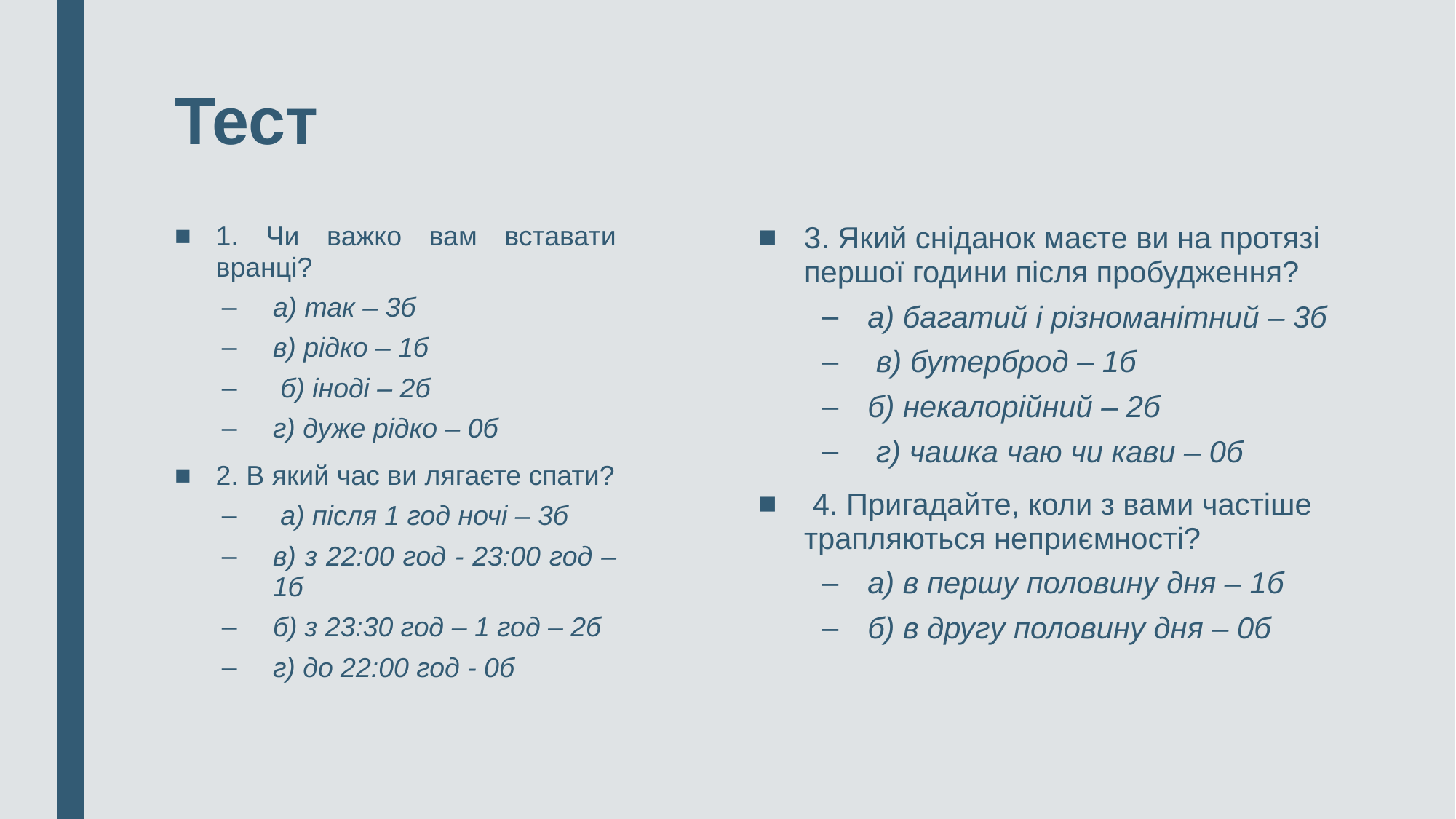

# Тест
1. Чи важко вам вставати вранці?
а) так – 3б
в) рідко – 1б
 б) іноді – 2б
г) дуже рідко – 0б
2. В який час ви лягаєте спати?
 а) після 1 год ночі – 3б
в) з 22:00 год - 23:00 год – 1б
б) з 23:30 год – 1 год – 2б
г) до 22:00 год - 0б
3. Який сніданок маєте ви на протязі першої години після пробудження?
а) багатий і різноманітний – 3б
 в) бутерброд – 1б
б) некалорійний – 2б
 г) чашка чаю чи кави – 0б
 4. Пригадайте, коли з вами частіше трапляються неприємності?
а) в першу половину дня – 1б
б) в другу половину дня – 0б